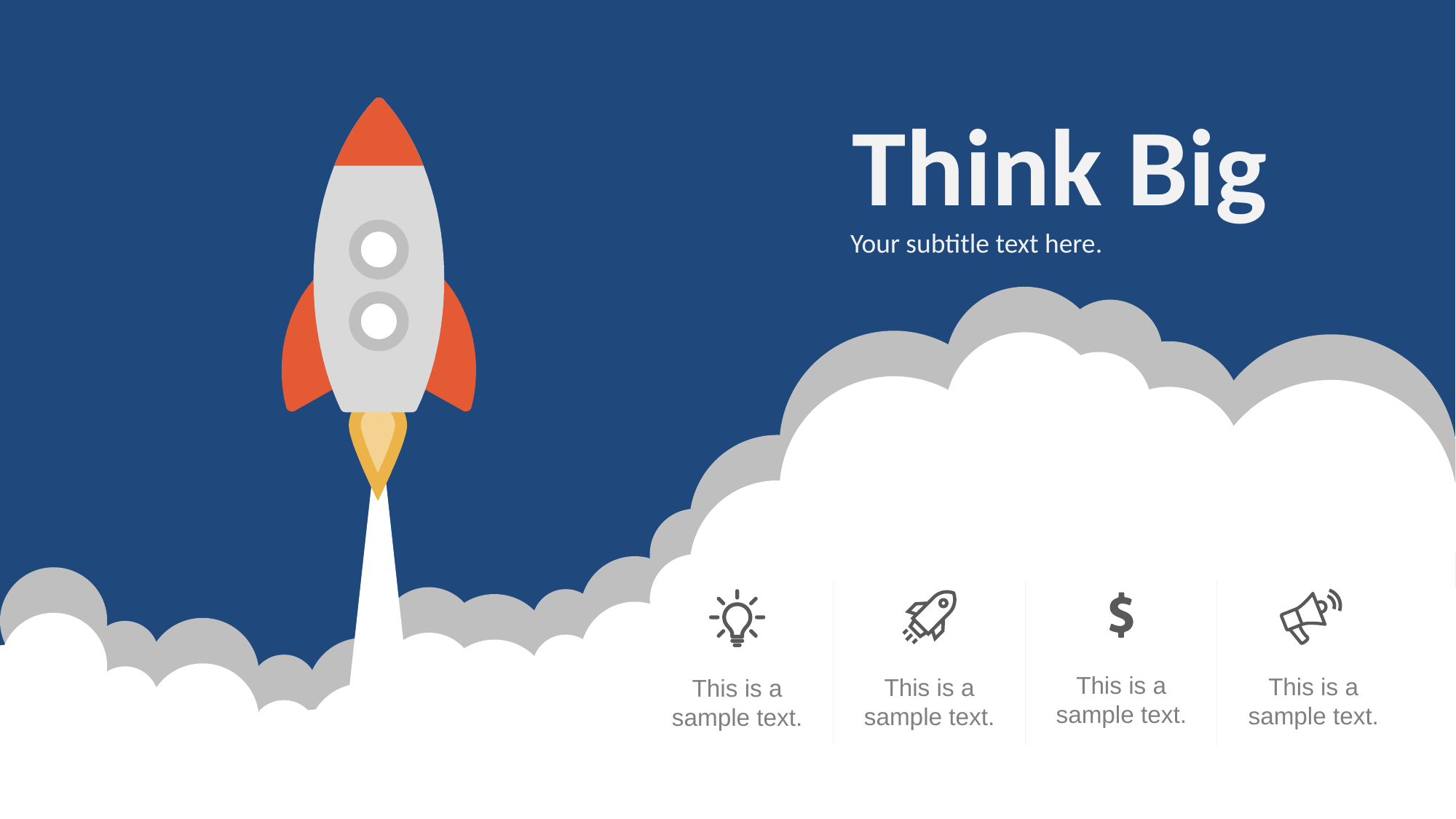

Think Big

Your subtitle text here.

This is a sample text.
This is a sample text.
This is a sample text.
This is a sample text.